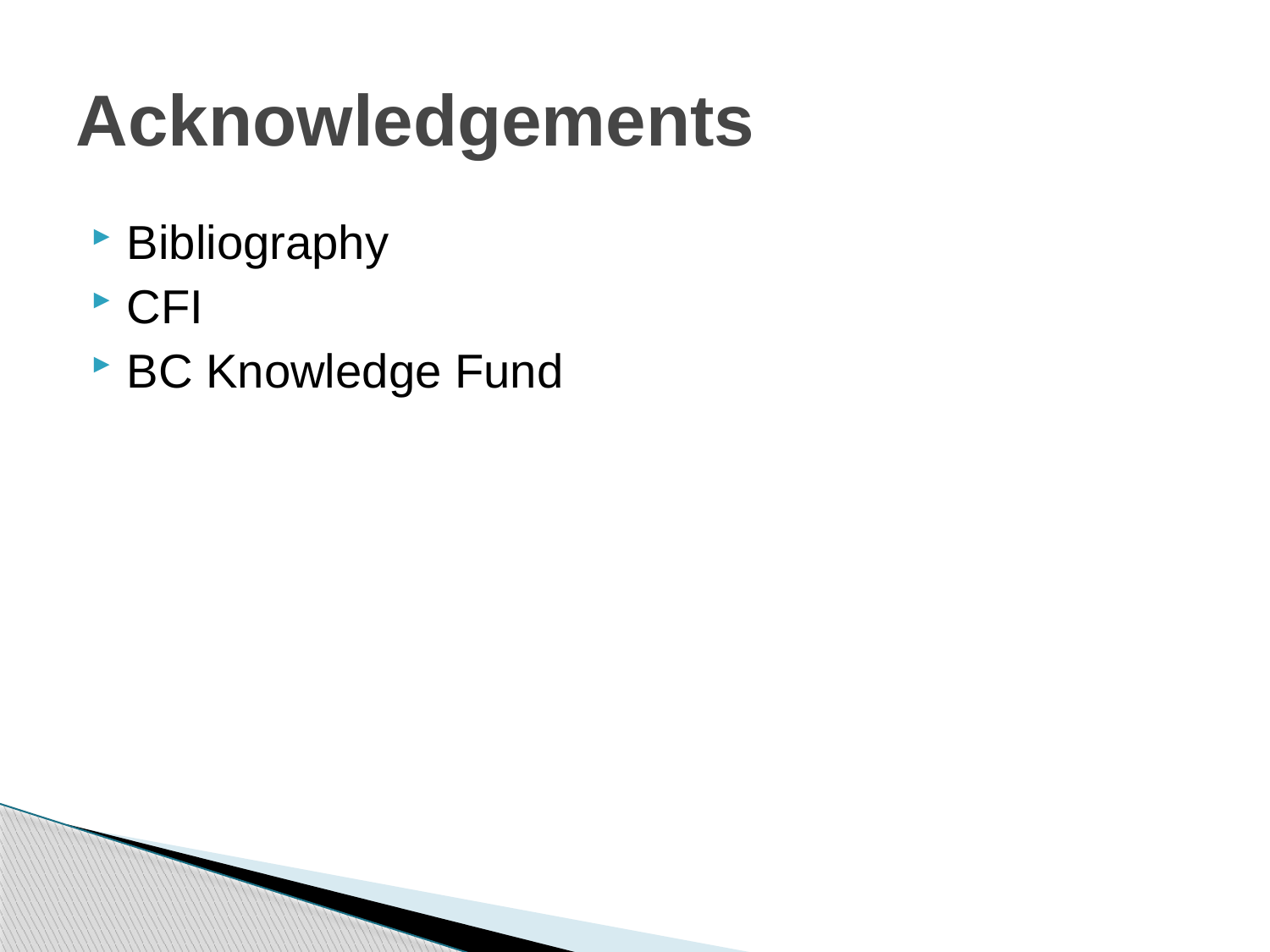

# Acknowledgements
Bibliography
CFI
BC Knowledge Fund